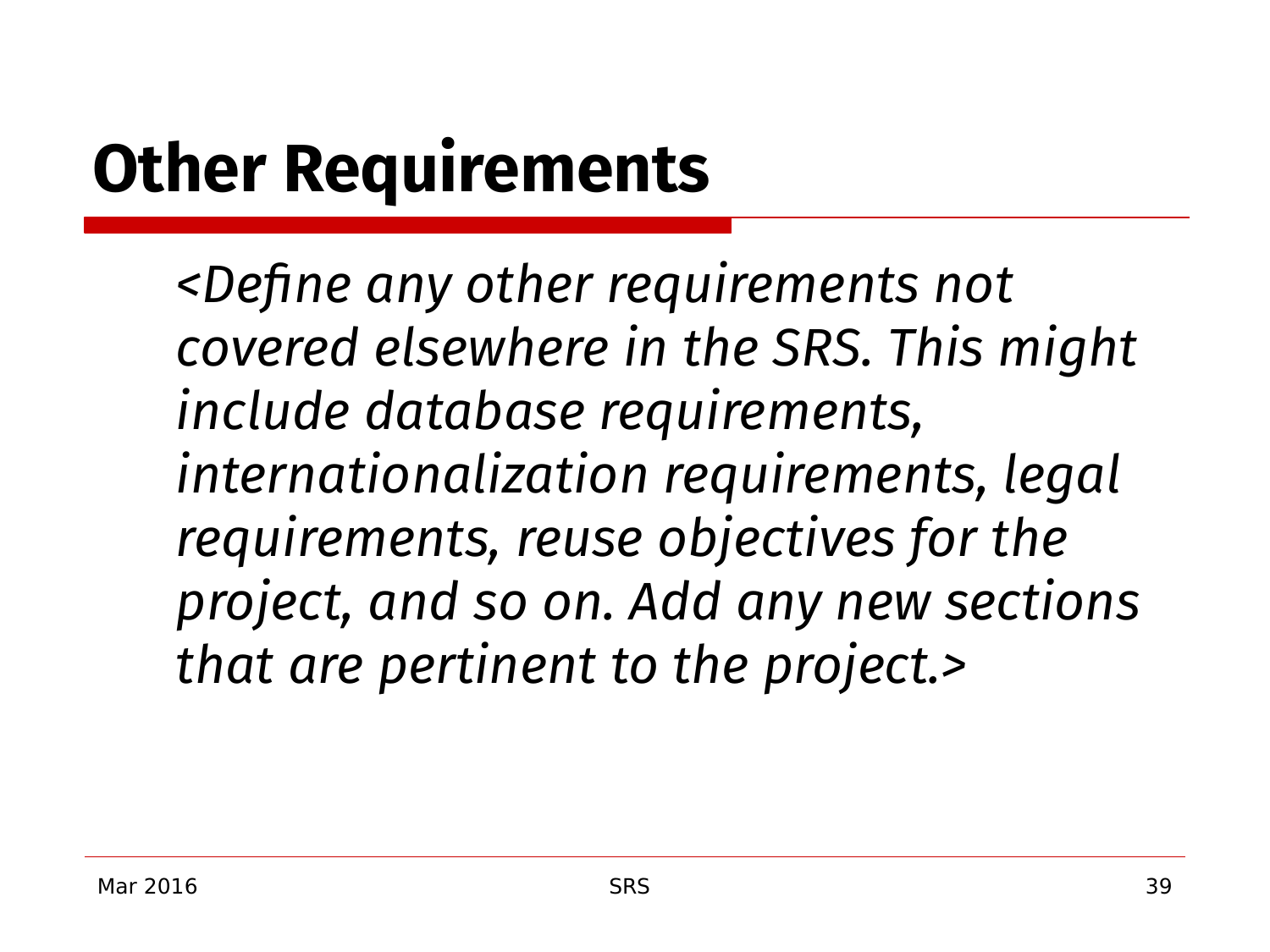

# Other Requirements
	<Define any other requirements not covered elsewhere in the SRS. This might include database requirements, internationalization requirements, legal requirements, reuse objectives for the project, and so on. Add any new sections that are pertinent to the project.>
Mar 2016
SRS
39